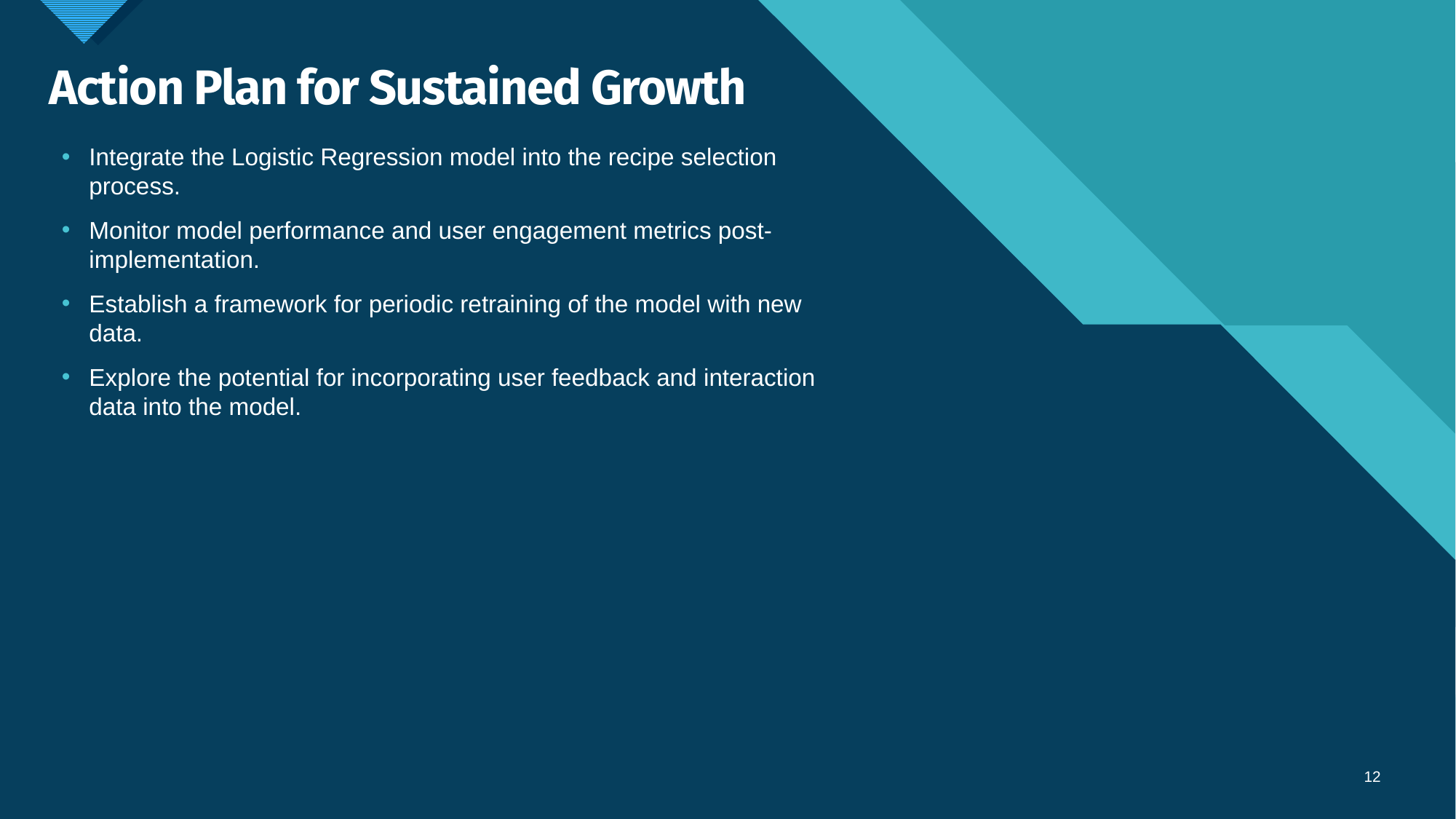

# Action Plan for Sustained Growth
Integrate the Logistic Regression model into the recipe selection process.
Monitor model performance and user engagement metrics post-implementation.
Establish a framework for periodic retraining of the model with new data.
Explore the potential for incorporating user feedback and interaction data into the model.
12